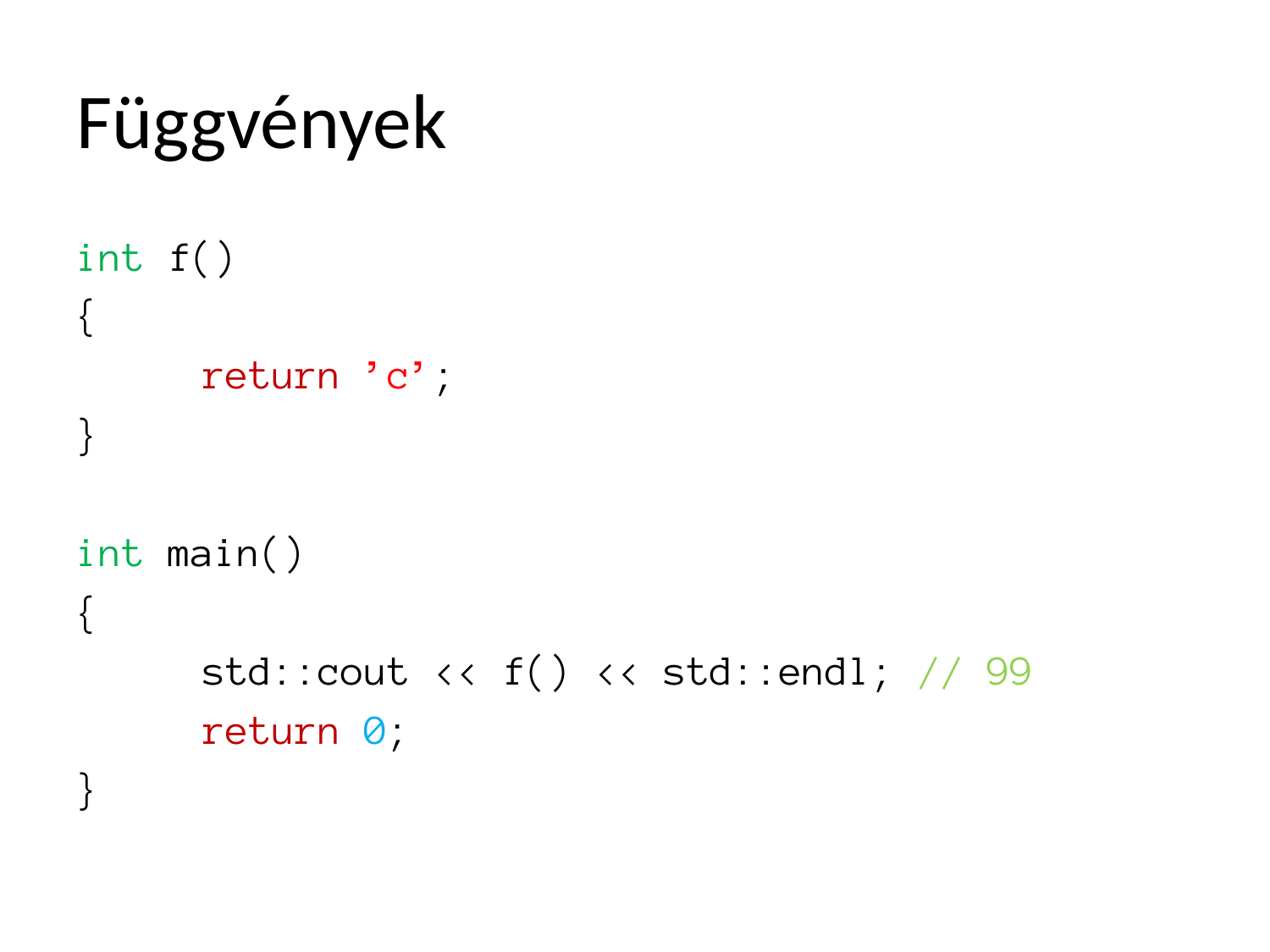

# Függvények
int f()
{
	return ’c’;
}

int main()
{
	std::cout << f() << std::endl; // 99
	return 0;
}